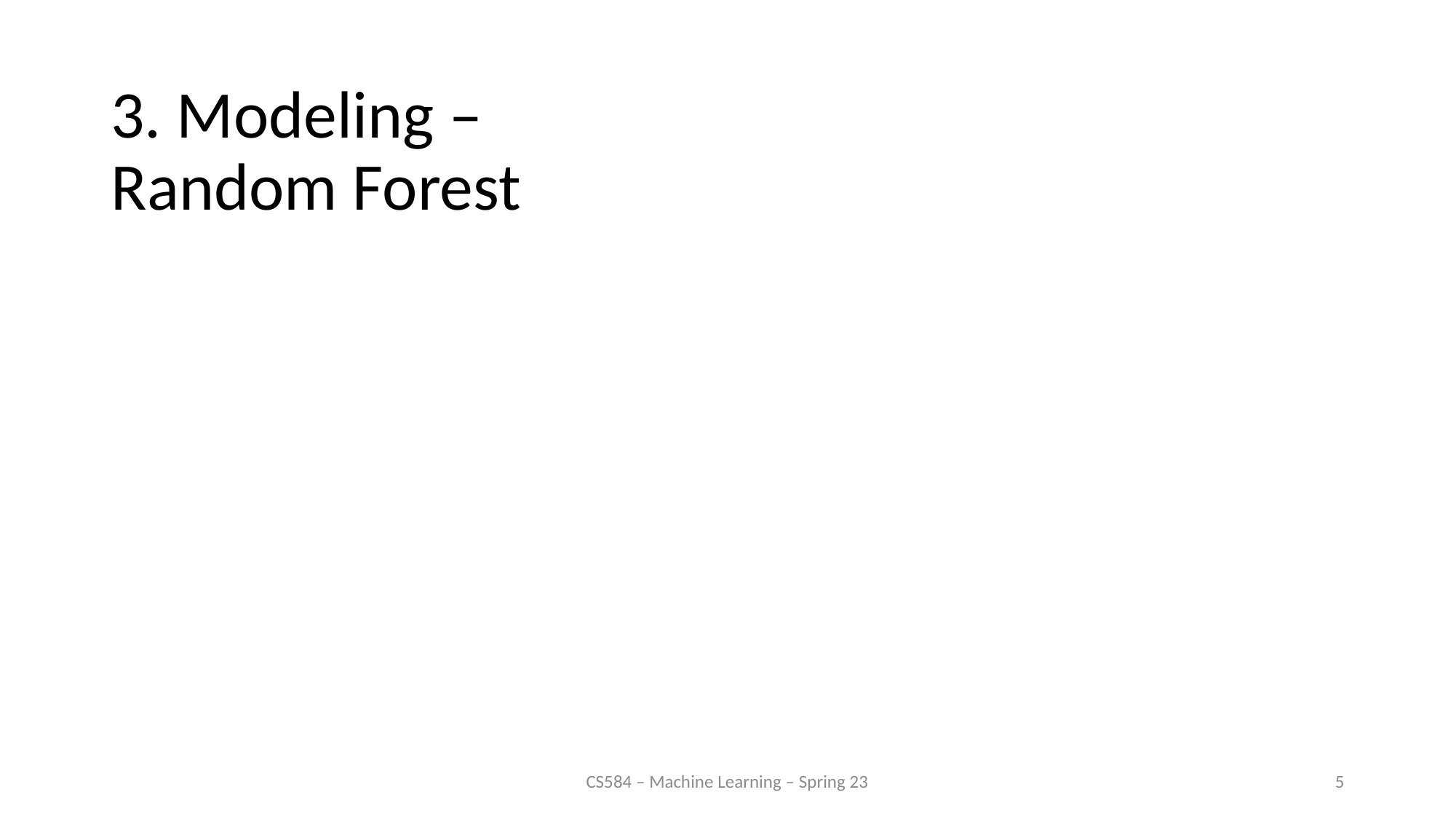

# 3. Modeling – Random Forest

CS584 – Machine Learning – Spring 23
5